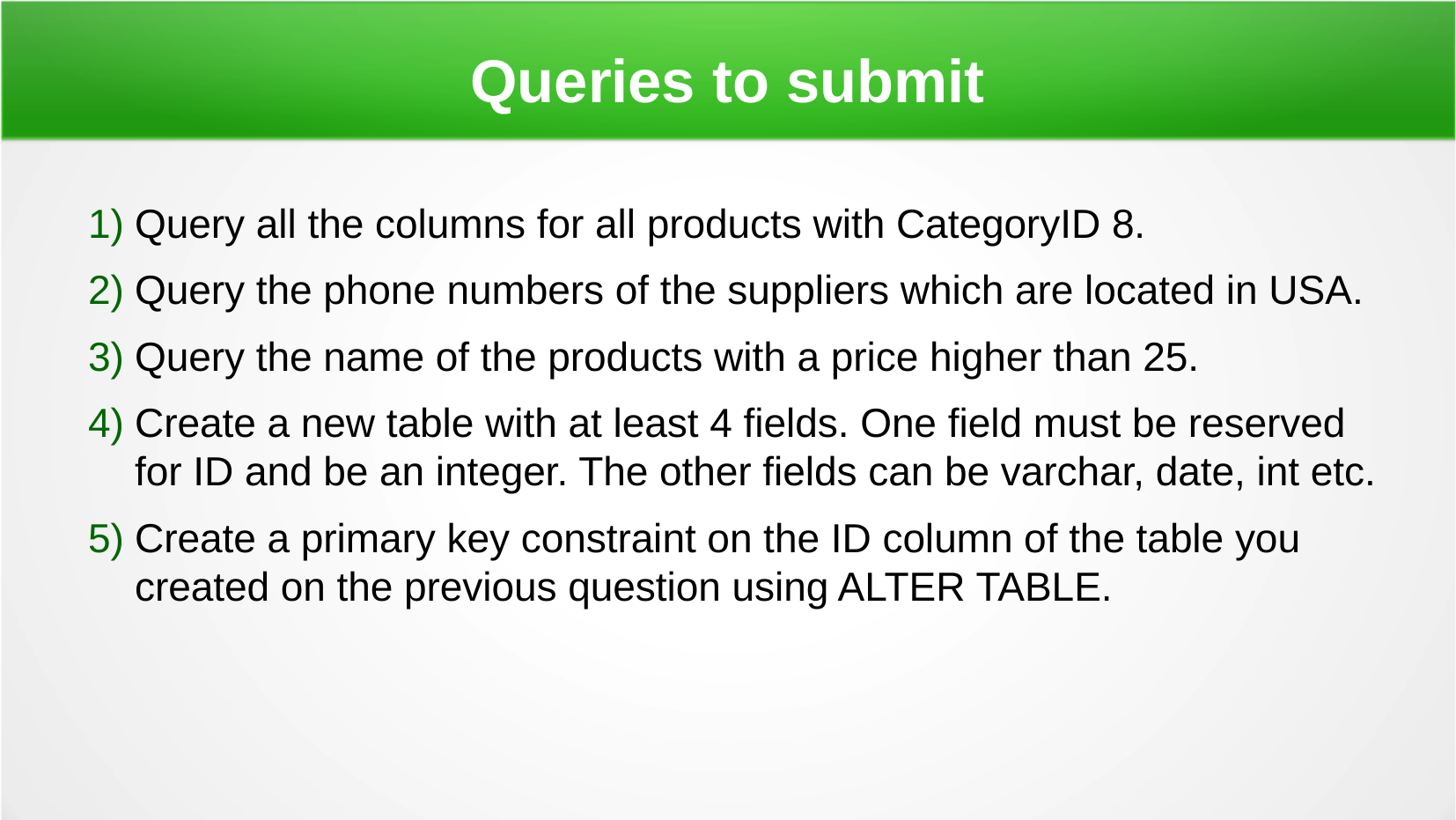

Queries to submit
Query all the columns for all products with CategoryID 8.
Query the phone numbers of the suppliers which are located in USA.
Query the name of the products with a price higher than 25.
Create a new table with at least 4 fields. One field must be reserved for ID and be an integer. The other fields can be varchar, date, int etc.
Create a primary key constraint on the ID column of the table you created on the previous question using ALTER TABLE.